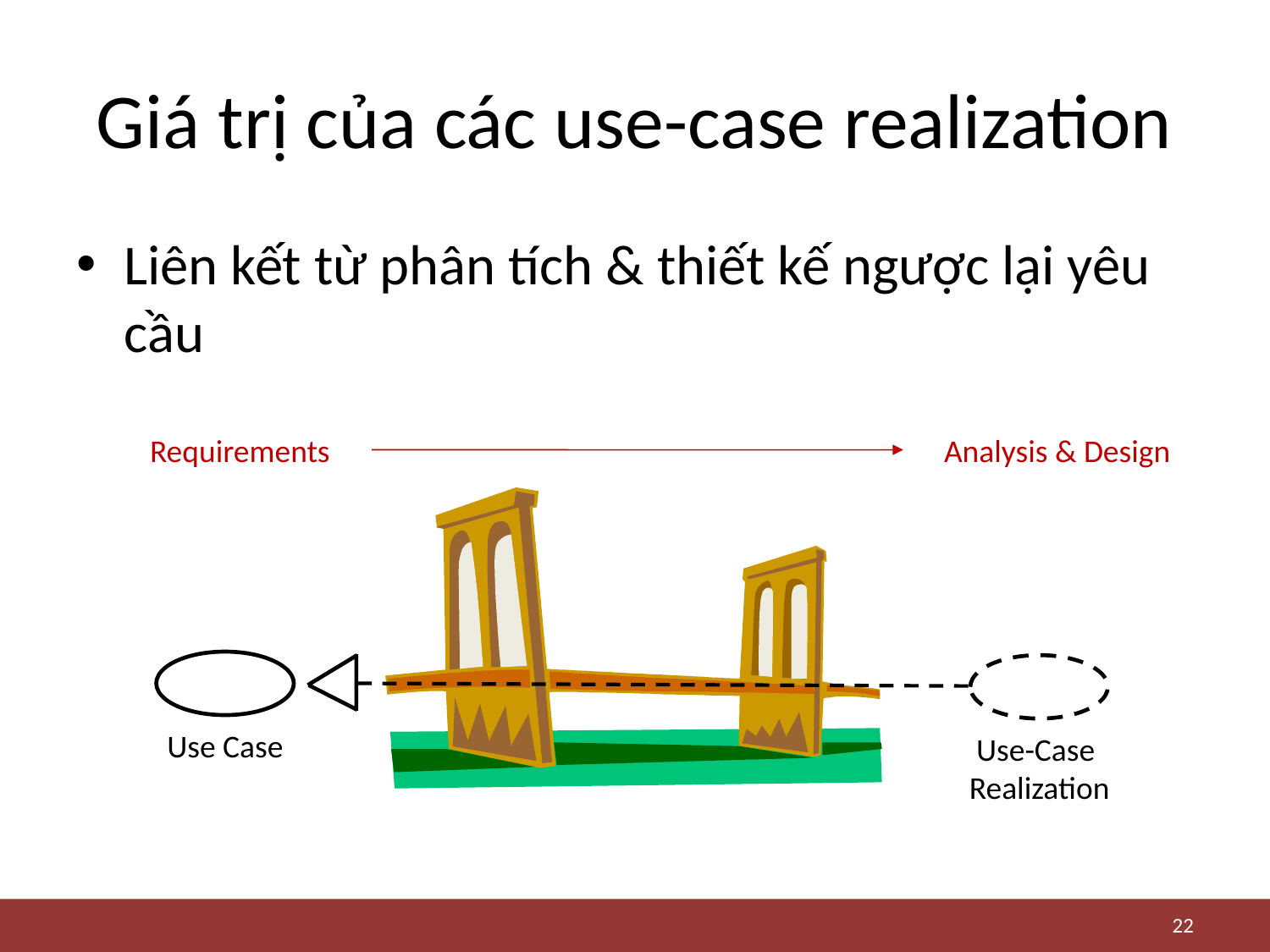

# Giá trị của các use-case realization
Liên kết từ phân tích & thiết kế ngược lại yêu cầu
Requirements
Analysis & Design

Use Case

Use-Case
Realization
22